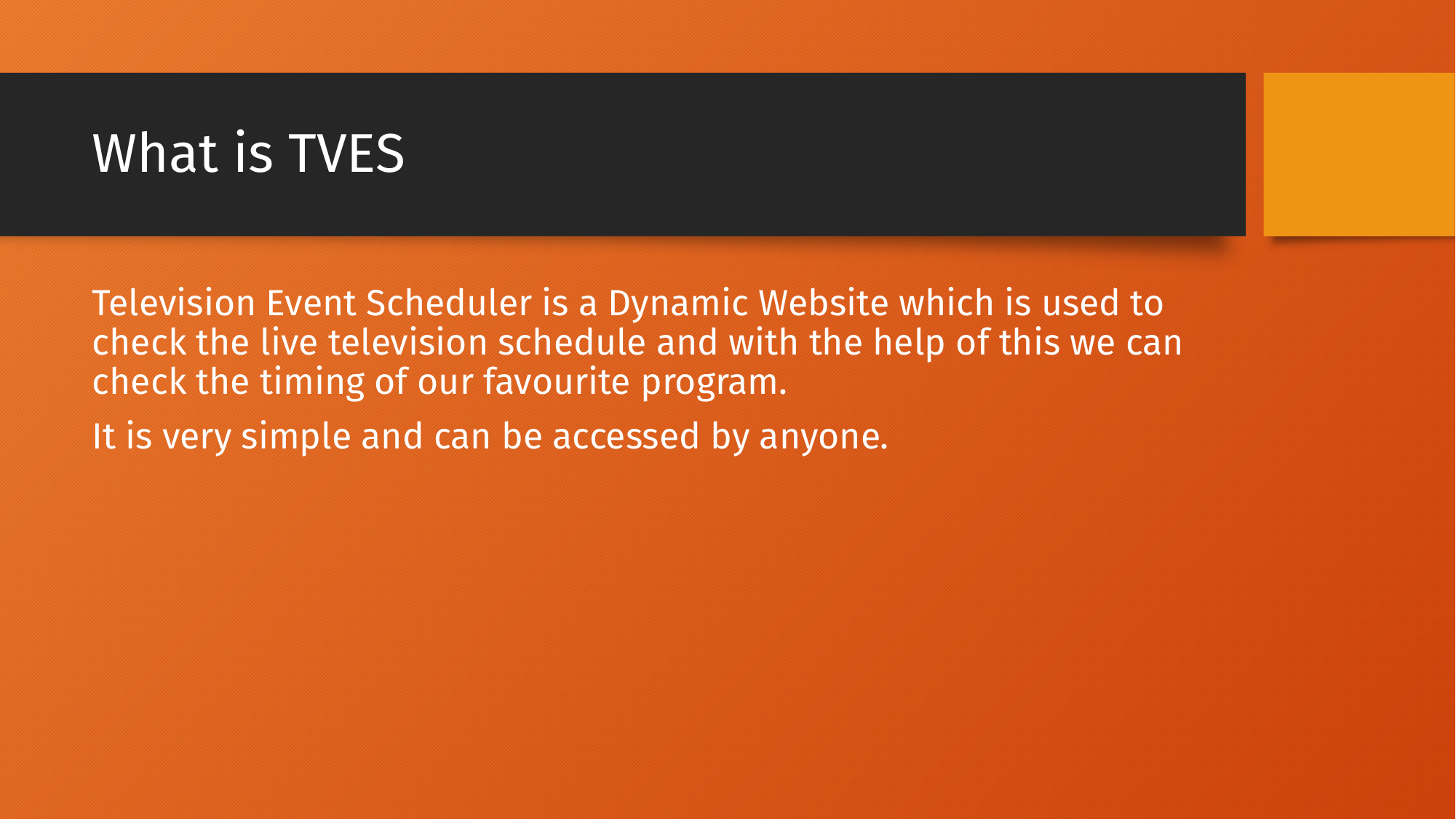

# What is TVES
Television Event Scheduler is a Dynamic Website which is used to check the live television schedule and with the help of this we can check the timing of our favourite program.
It is very simple and can be accessed by anyone.